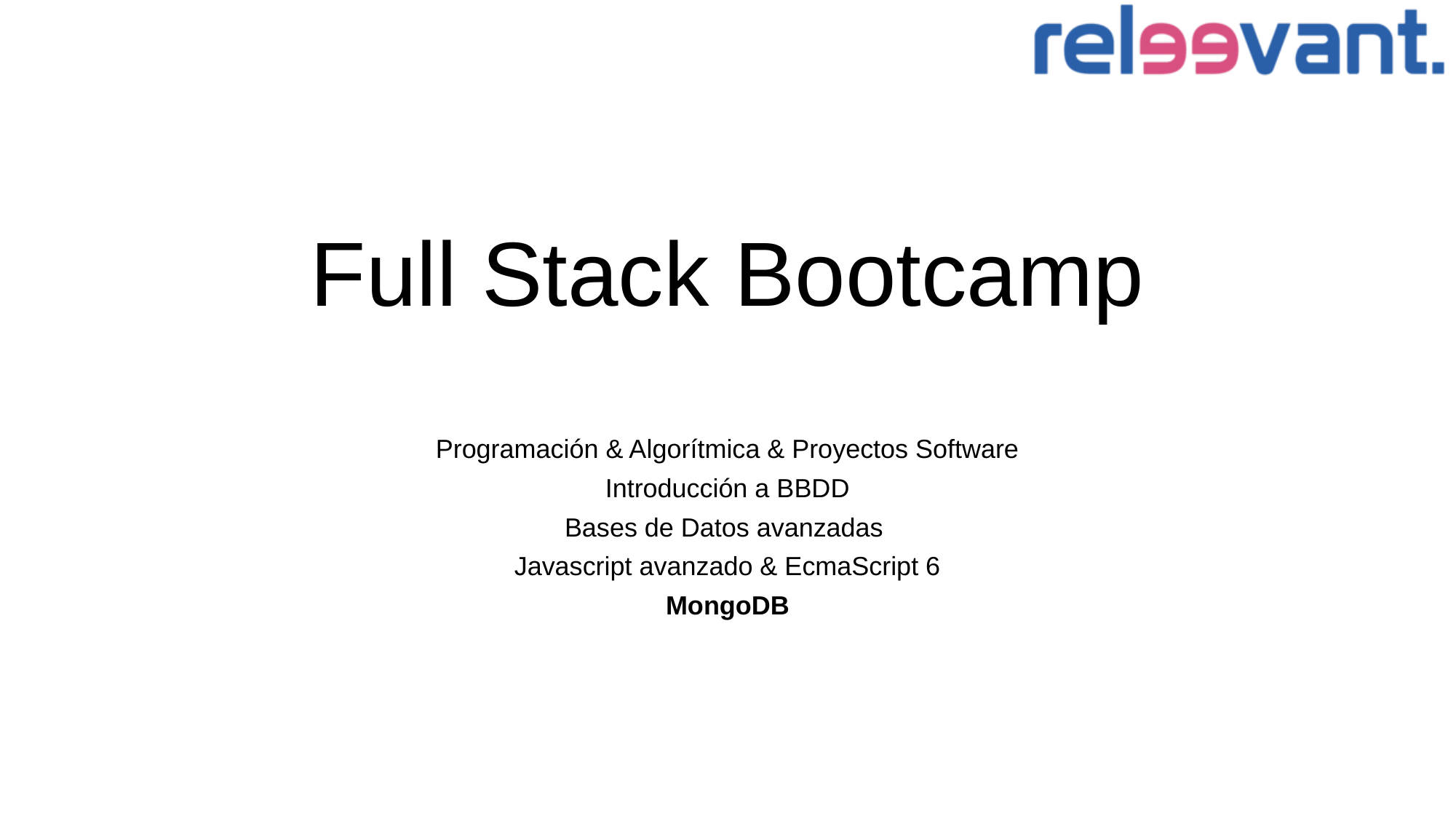

# Full Stack Bootcamp
Programación & Algorítmica & Proyectos Software
 Introducción a BBDD
Bases de Datos avanzadas
Javascript avanzado & EcmaScript 6
 MongoDB